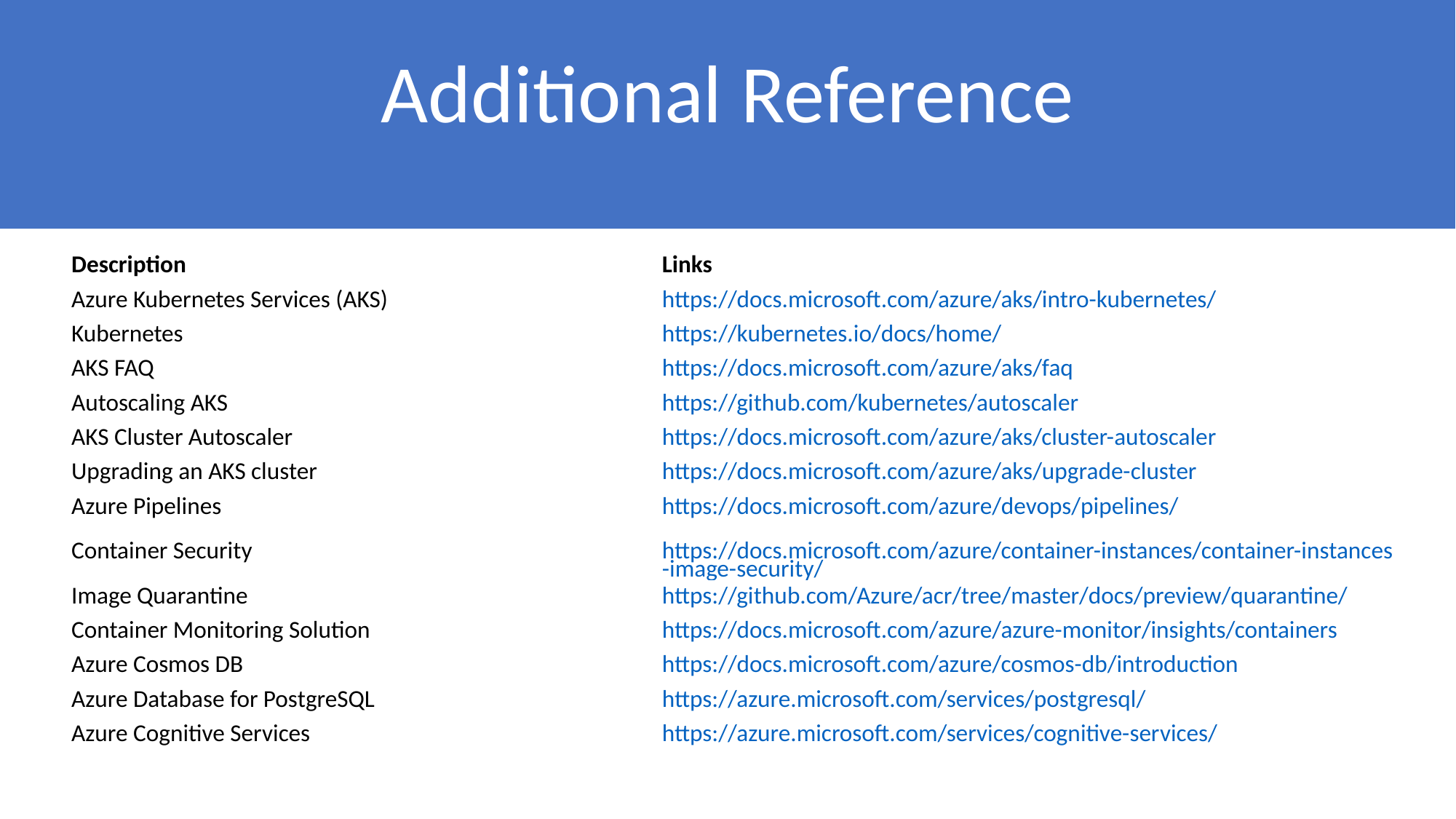

# Additional Reference
| Description | Links |
| --- | --- |
| Azure Kubernetes Services (AKS) | https://docs.microsoft.com/azure/aks/intro-kubernetes/ |
| Kubernetes | https://kubernetes.io/docs/home/ |
| AKS FAQ | https://docs.microsoft.com/azure/aks/faq |
| Autoscaling AKS | https://github.com/kubernetes/autoscaler |
| AKS Cluster Autoscaler | https://docs.microsoft.com/azure/aks/cluster-autoscaler |
| Upgrading an AKS cluster | https://docs.microsoft.com/azure/aks/upgrade-cluster |
| Azure Pipelines | https://docs.microsoft.com/azure/devops/pipelines/ |
| Container Security | https://docs.microsoft.com/azure/container-instances/container-instances-image-security/ |
| Image Quarantine | https://github.com/Azure/acr/tree/master/docs/preview/quarantine/ |
| Container Monitoring Solution | https://docs.microsoft.com/azure/azure-monitor/insights/containers |
| Azure Cosmos DB | https://docs.microsoft.com/azure/cosmos-db/introduction |
| Azure Database for PostgreSQL | https://azure.microsoft.com/services/postgresql/ |
| Azure Cognitive Services | https://azure.microsoft.com/services/cognitive-services/ |